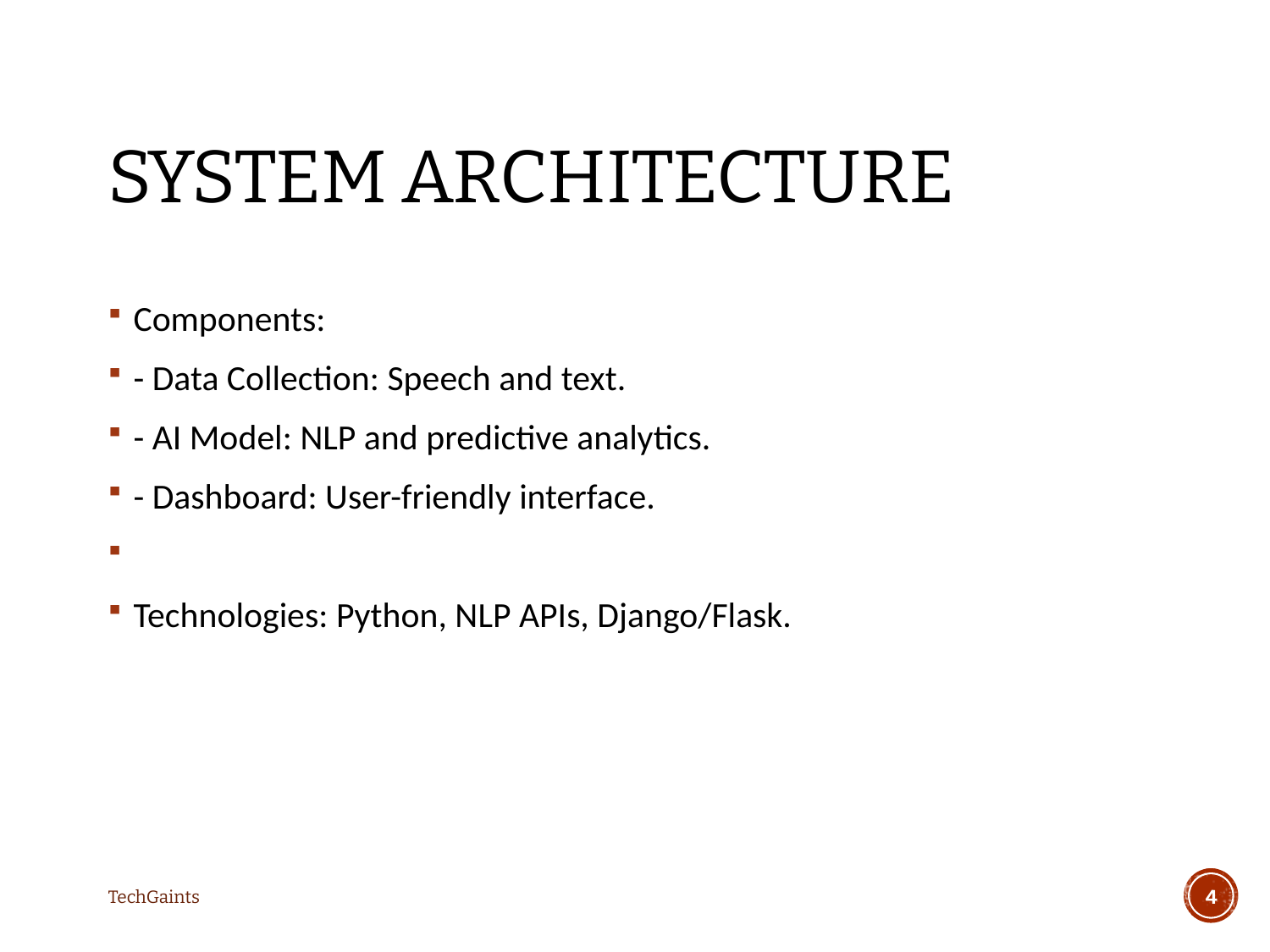

# System Architecture
Components:
- Data Collection: Speech and text.
- AI Model: NLP and predictive analytics.
- Dashboard: User-friendly interface.

Technologies: Python, NLP APIs, Django/Flask.
TechGaints
4